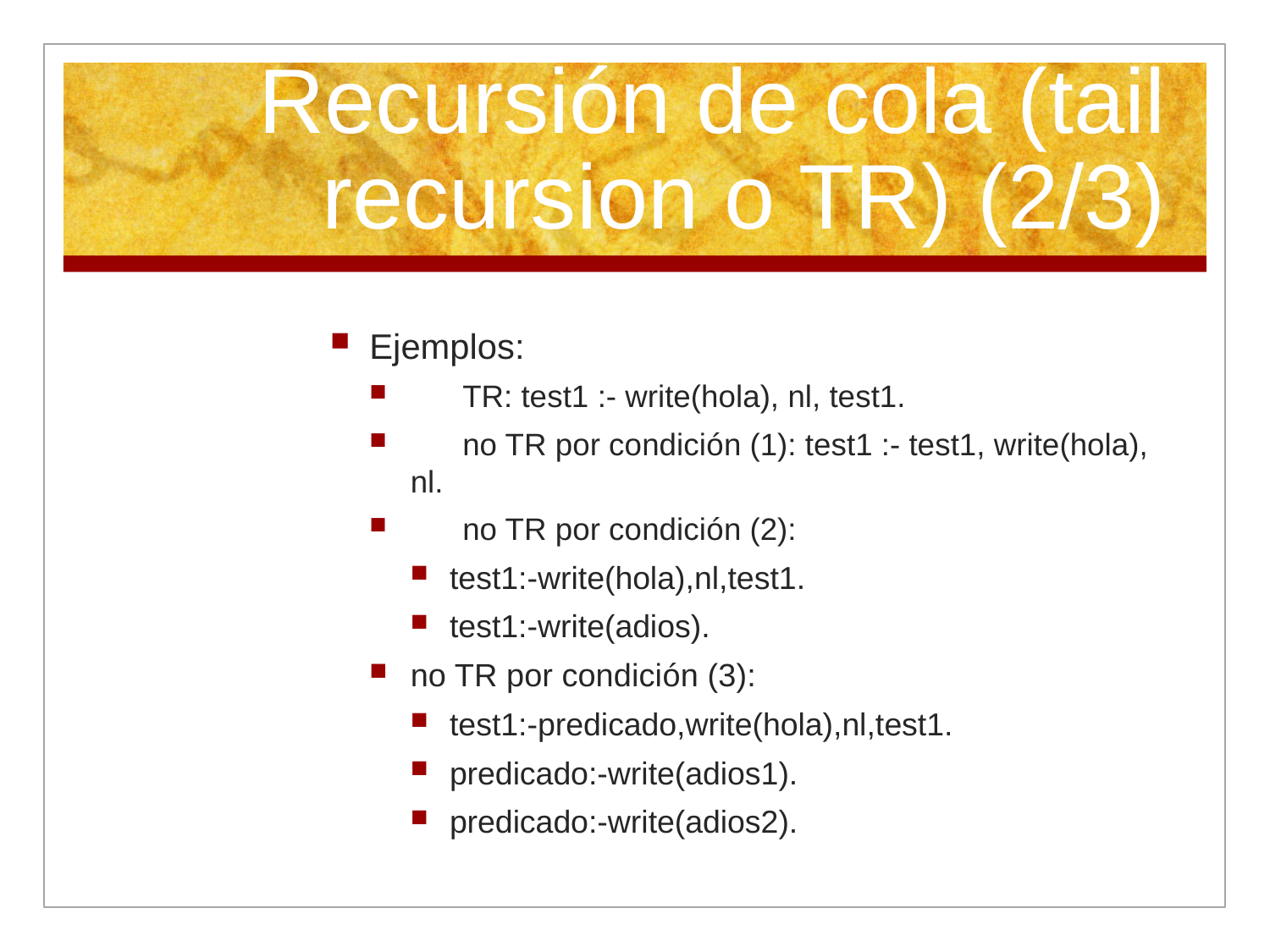

# Recursión de cola (tail recursion o TR) (2/3)
Ejemplos:
      TR: test1 :- write(hola), nl, test1.
      no TR por condición (1): test1 :- test1, write(hola), nl.
      no TR por condición (2):
test1:-write(hola),nl,test1.
test1:-write(adios).
no TR por condición (3):
test1:-predicado,write(hola),nl,test1.
predicado:-write(adios1).
predicado:-write(adios2).